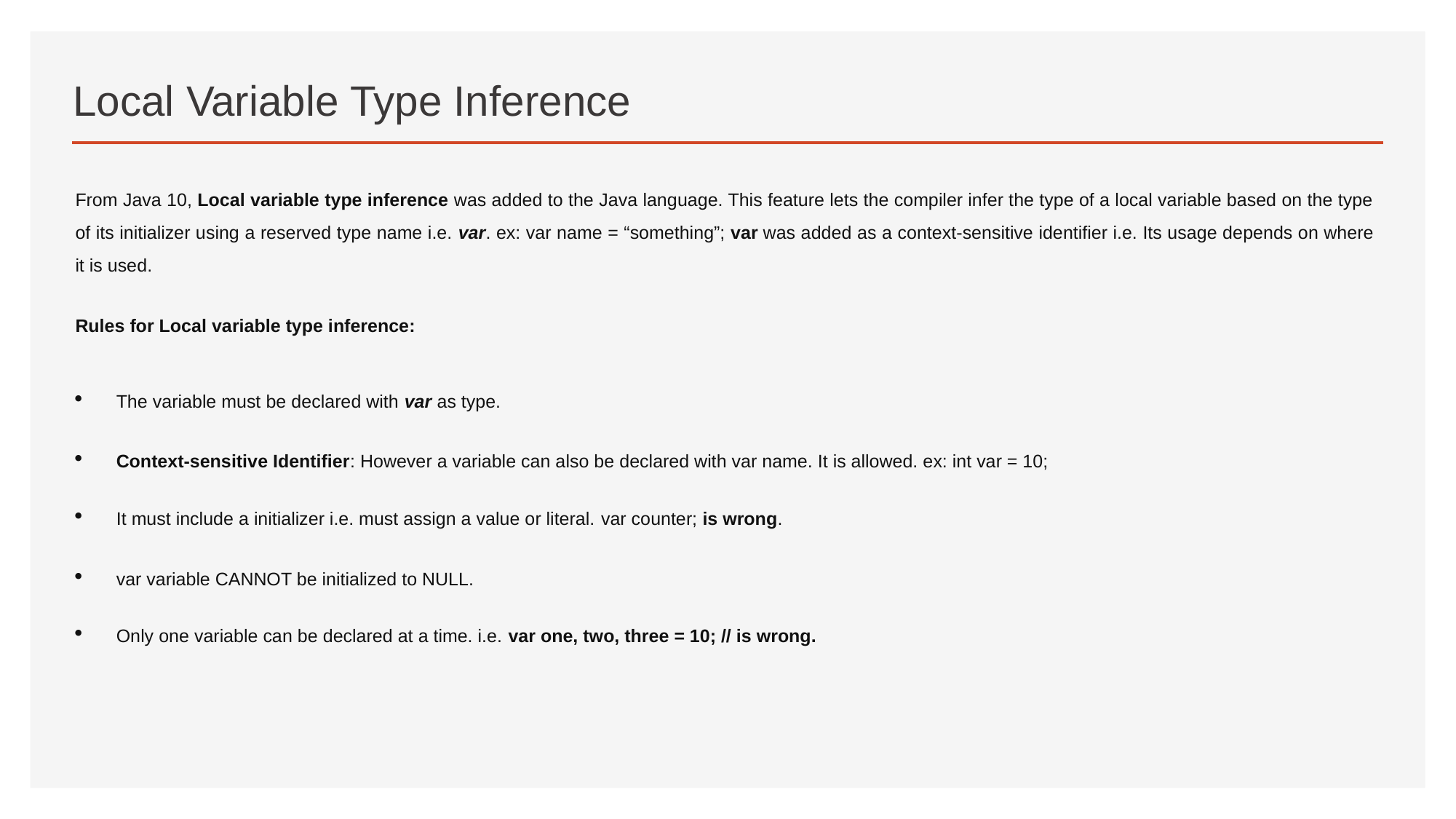

# Local Variable Type Inference
From Java 10, Local variable type inference was added to the Java language. This feature lets the compiler infer the type of a local variable based on the type of its initializer using a reserved type name i.e. var. ex: var name = “something”; var was added as a context-sensitive identifier i.e. Its usage depends on where it is used.
Rules for Local variable type inference:
The variable must be declared with var as type.
Context-sensitive Identifier: However a variable can also be declared with var name. It is allowed. ex: int var = 10;
It must include a initializer i.e. must assign a value or literal. var counter; is wrong.
var variable CANNOT be initialized to NULL.
Only one variable can be declared at a time. i.e. var one, two, three = 10; // is wrong.